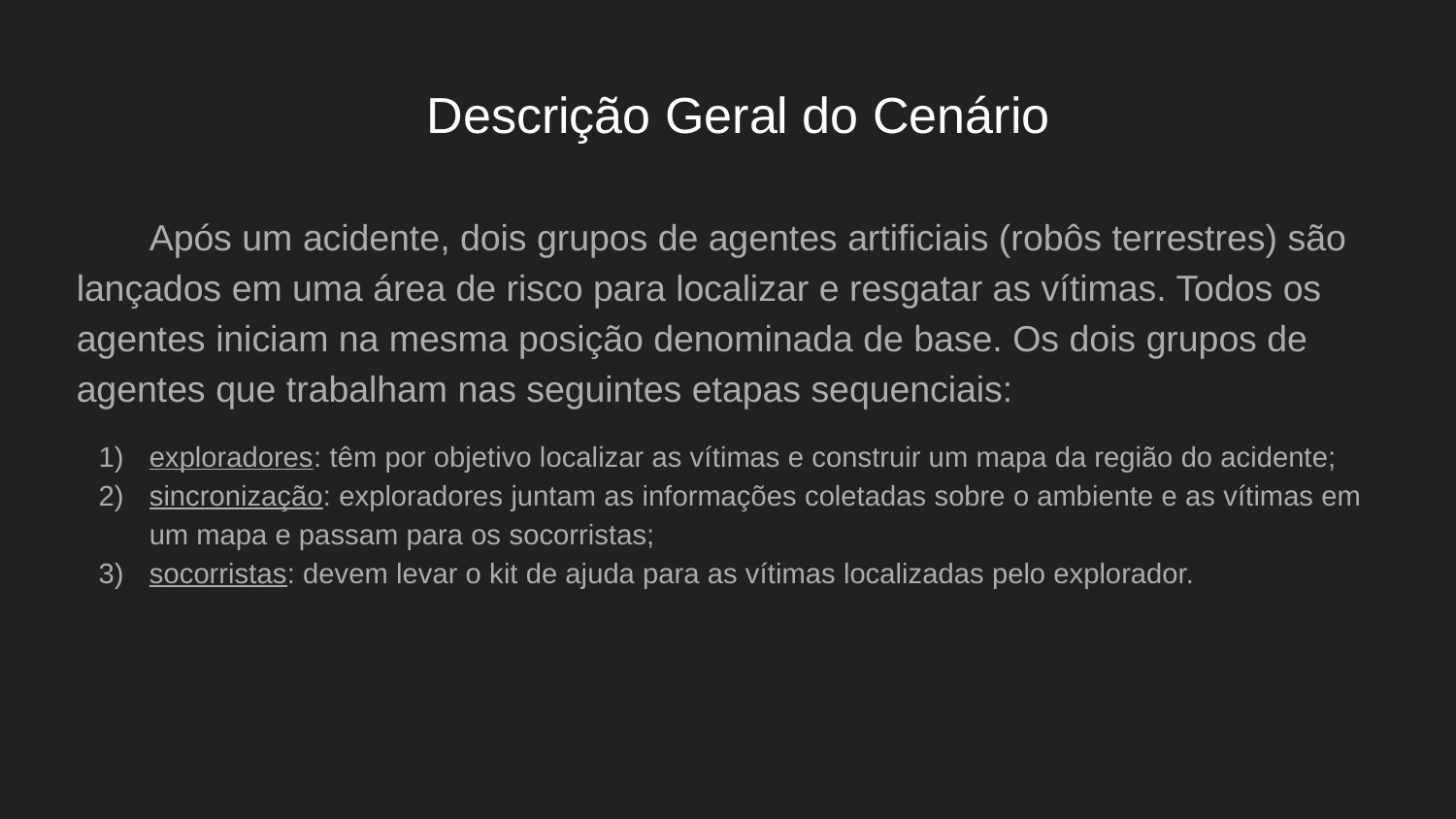

Descrição Geral do Cenário
Após um acidente, dois grupos de agentes artificiais (robôs terrestres) são lançados em uma área de risco para localizar e resgatar as vítimas. Todos os agentes iniciam na mesma posição denominada de base. Os dois grupos de agentes que trabalham nas seguintes etapas sequenciais:
exploradores: têm por objetivo localizar as vítimas e construir um mapa da região do acidente;
sincronização: exploradores juntam as informações coletadas sobre o ambiente e as vítimas em um mapa e passam para os socorristas;
socorristas: devem levar o kit de ajuda para as vítimas localizadas pelo explorador.